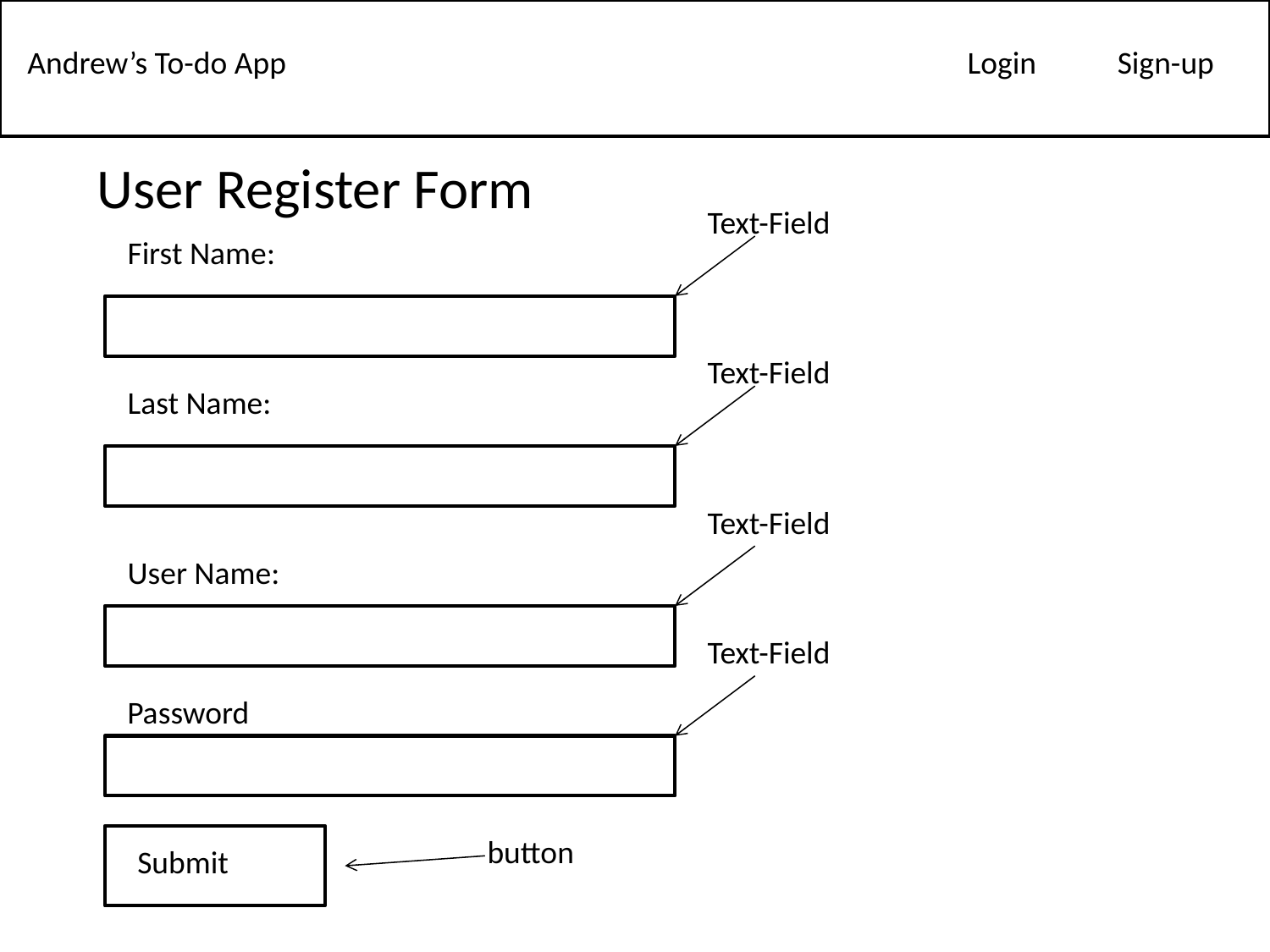

Andrew’s To-do App
Login
Sign-up
User Register Form
Text-Field
First Name:

Text-Field
Last Name:

Text-Field
User Name:

Text-Field
Password

button
Submit